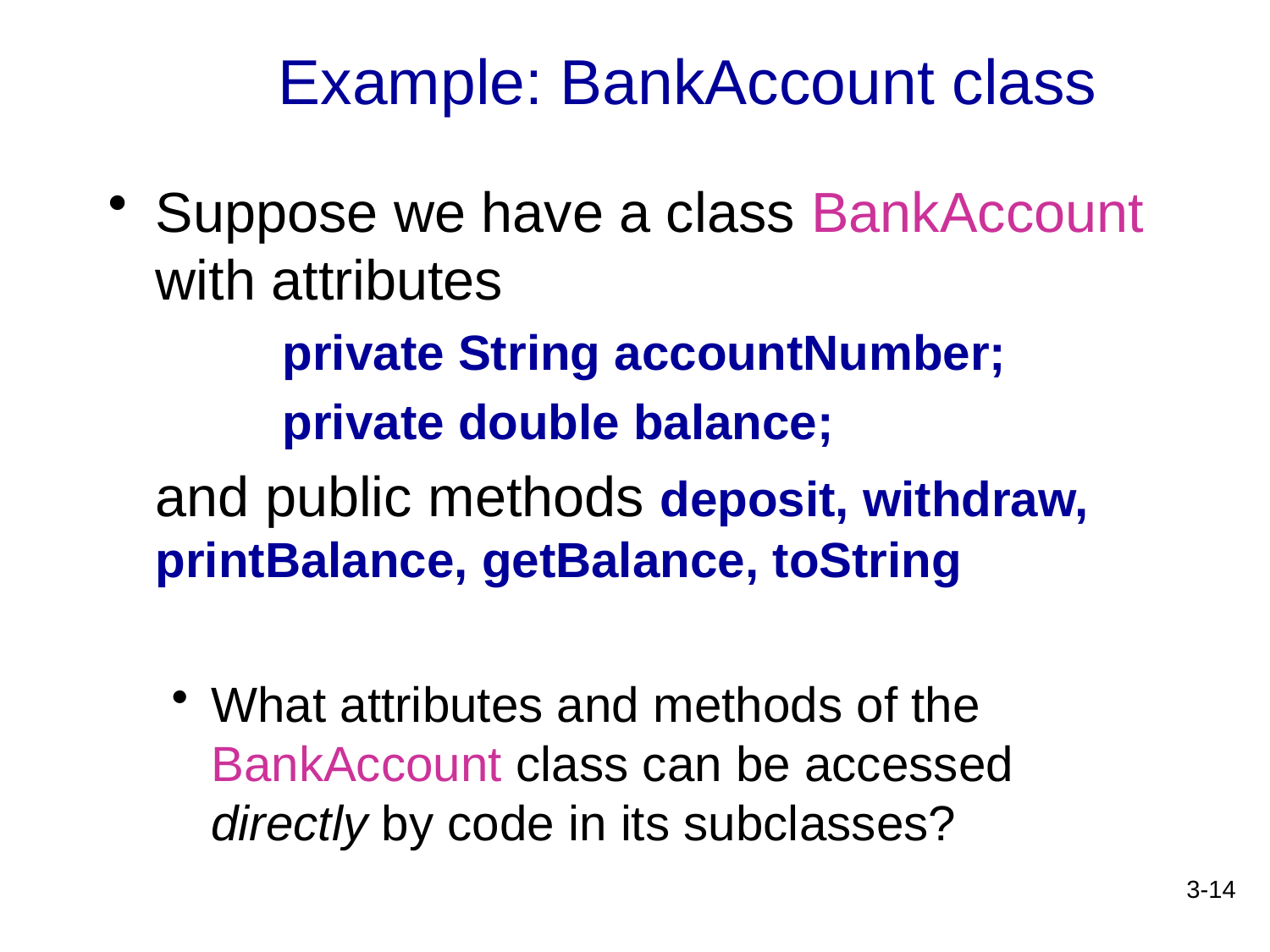

# Example: BankAccount class
Suppose we have a class BankAccount with attributes
		private String accountNumber;
		private double balance;
	and public methods deposit, withdraw, 	printBalance, getBalance, toString

What attributes and methods of the BankAccount class can be accessed directly by code in its subclasses?
3-14